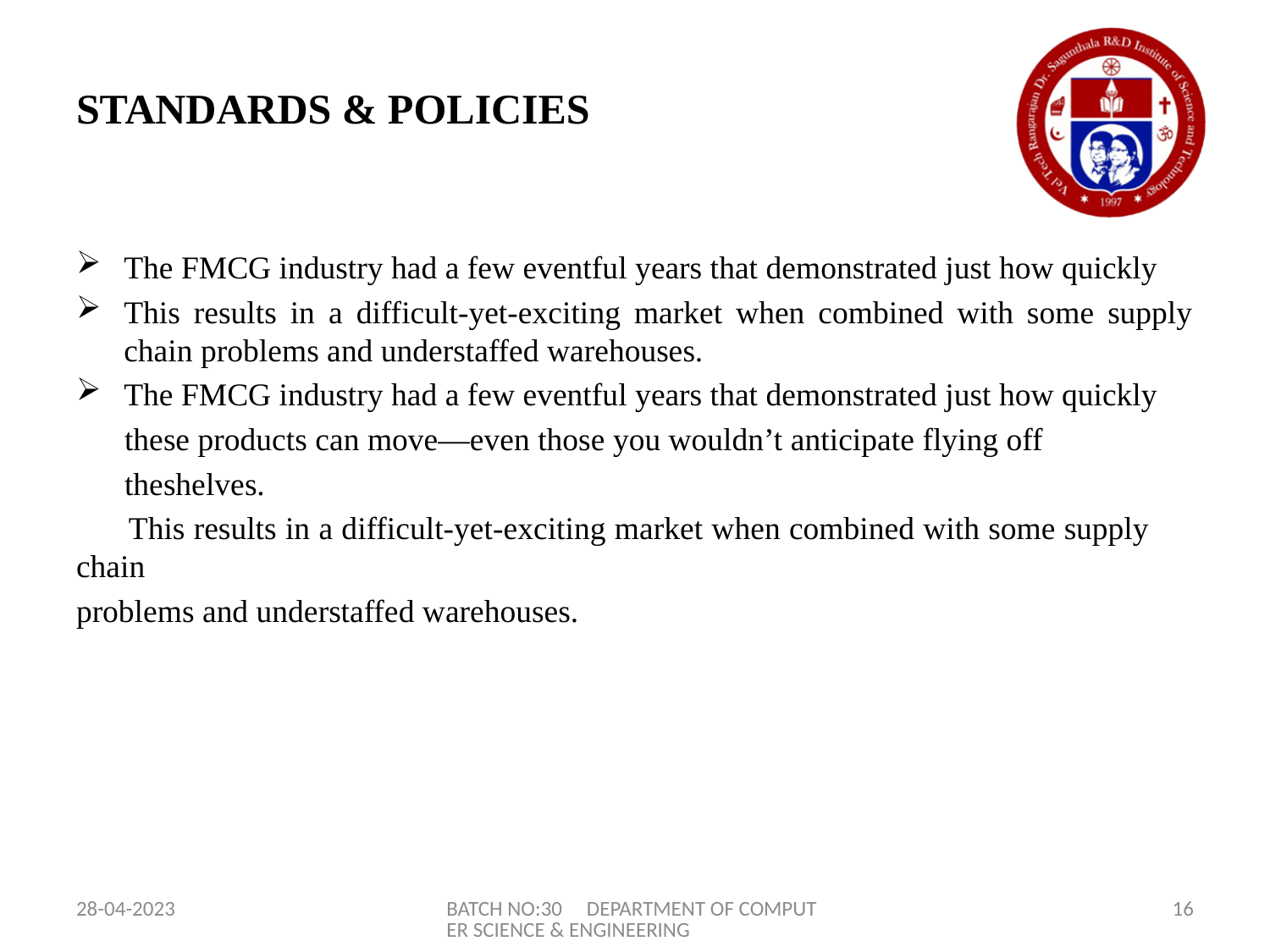

# STANDARDS & POLICIES
The FMCG industry had a few eventful years that demonstrated just how quickly
This results in a difficult-yet-exciting market when combined with some supply chain problems and understaffed warehouses.
The FMCG industry had a few eventful years that demonstrated just how quickly
      these products can move—even those you wouldn’t anticipate flying off
      theshelves.
      This results in a difficult-yet-exciting market when combined with some supply      chain
problems and understaffed warehouses.

28-04-2023
BATCH NO:30     DEPARTMENT OF COMPUTER SCIENCE & ENGINEERING
16